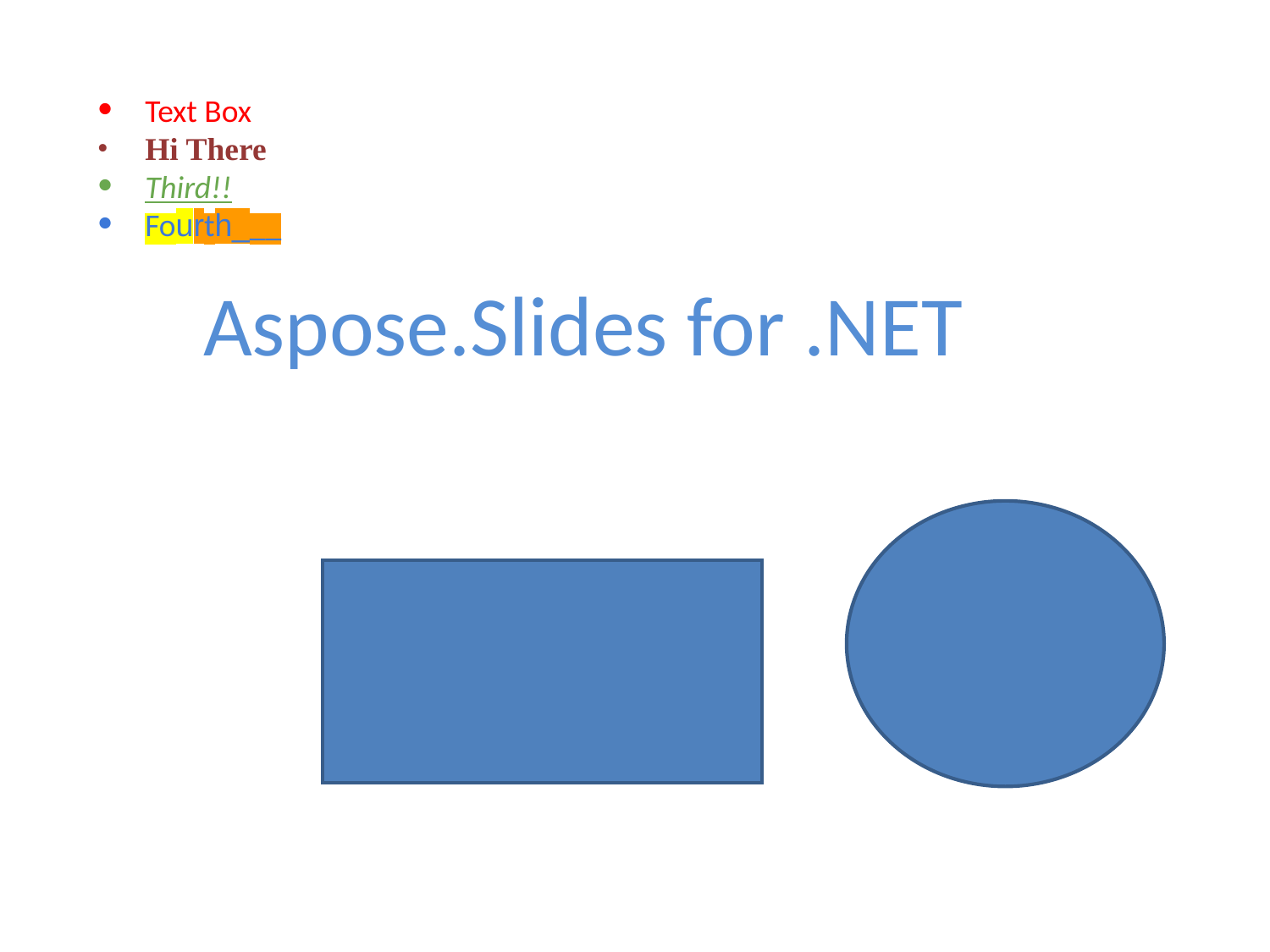

Text Box
Hi There
Third!!
Fourth___
Aspose.Slides for .NET